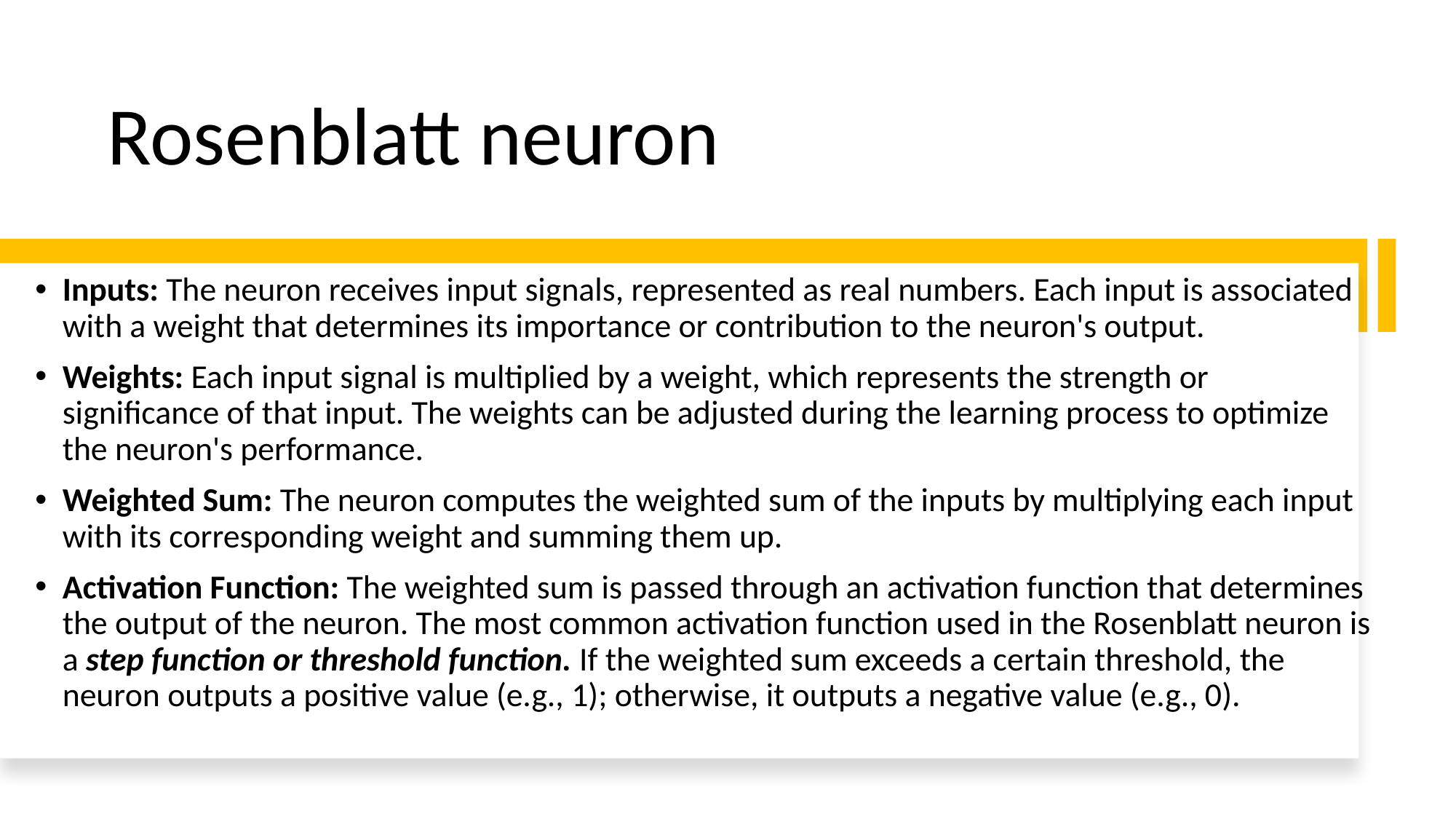

# Rosenblatt neuron

Inputs: The neuron receives input signals, represented as real numbers. Each input is associated with a weight that determines its importance or contribution to the neuron's output.
Weights: Each input signal is multiplied by a weight, which represents the strength or significance of that input. The weights can be adjusted during the learning process to optimize the neuron's performance.
Weighted Sum: The neuron computes the weighted sum of the inputs by multiplying each input with its corresponding weight and summing them up.
Activation Function: The weighted sum is passed through an activation function that determines the output of the neuron. The most common activation function used in the Rosenblatt neuron is a step function or threshold function. If the weighted sum exceeds a certain threshold, the neuron outputs a positive value (e.g., 1); otherwise, it outputs a negative value (e.g., 0).